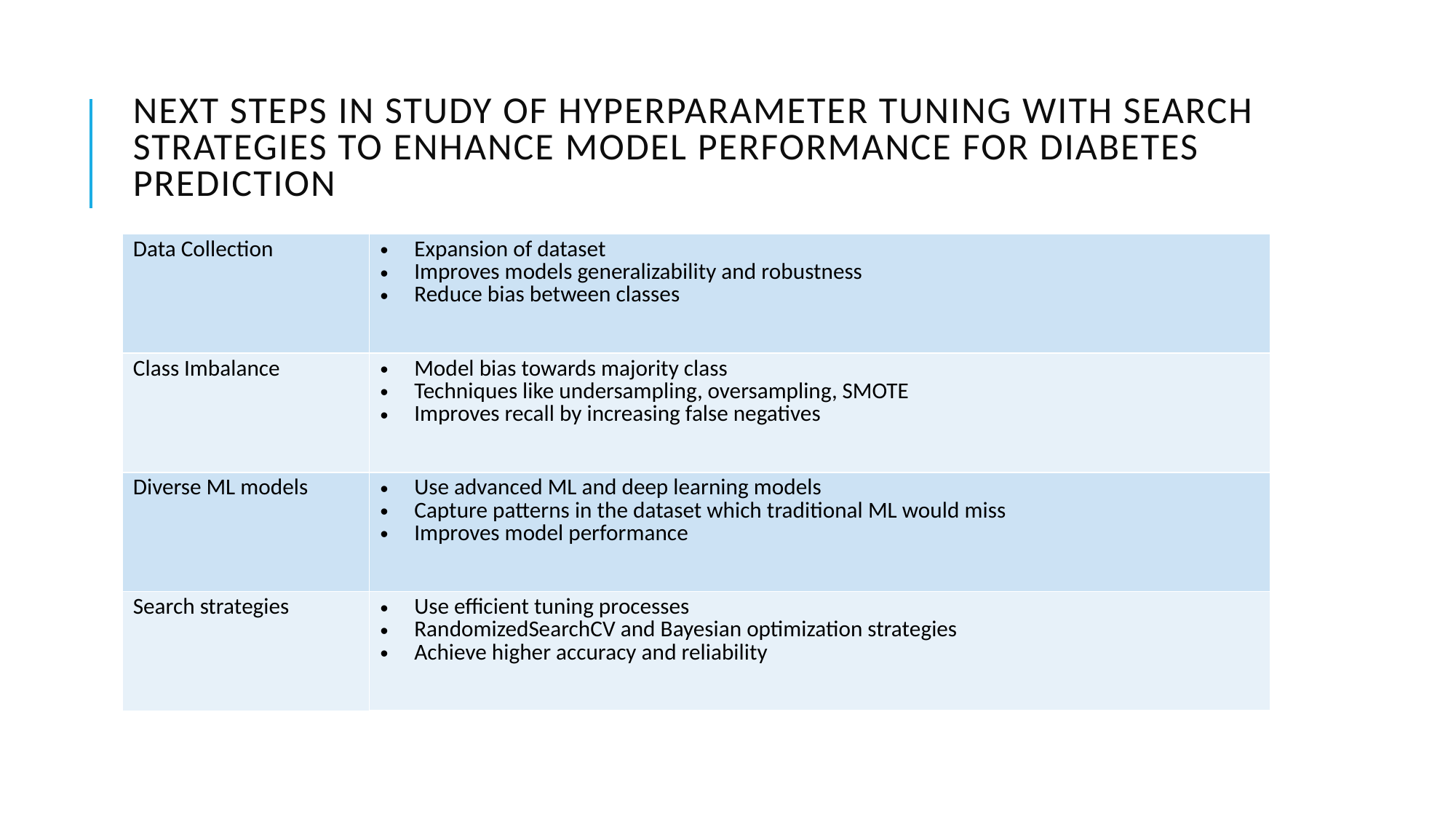

# Next Steps in study of hyperparameter tuning with search strategies to enhance model performance for diabetes prediction
| Data Collection | Expansion of dataset Improves models generalizability and robustness Reduce bias between classes |
| --- | --- |
| Class Imbalance | Model bias towards majority class Techniques like undersampling, oversampling, SMOTE Improves recall by increasing false negatives |
| Diverse ML models | Use advanced ML and deep learning models Capture patterns in the dataset which traditional ML would miss Improves model performance |
| Search strategies | Use efficient tuning processes RandomizedSearchCV and Bayesian optimization strategies Achieve higher accuracy and reliability |